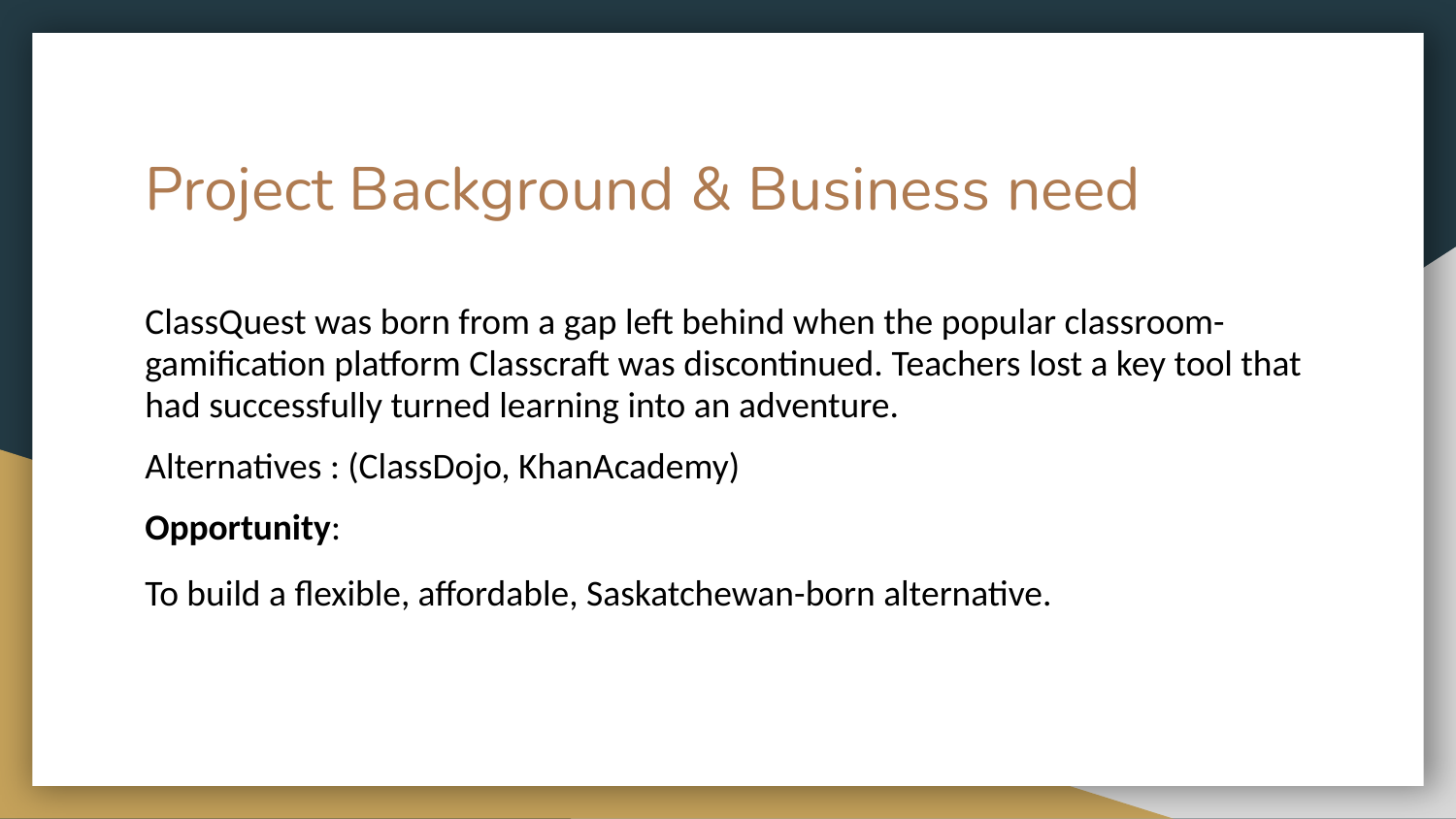

# Project Background & Business need
ClassQuest was born from a gap left behind when the popular classroom-gamification platform Classcraft was discontinued. Teachers lost a key tool that had successfully turned learning into an adventure.
Alternatives : (ClassDojo, KhanAcademy)
Opportunity:
To build a flexible, affordable, Saskatchewan-born alternative.